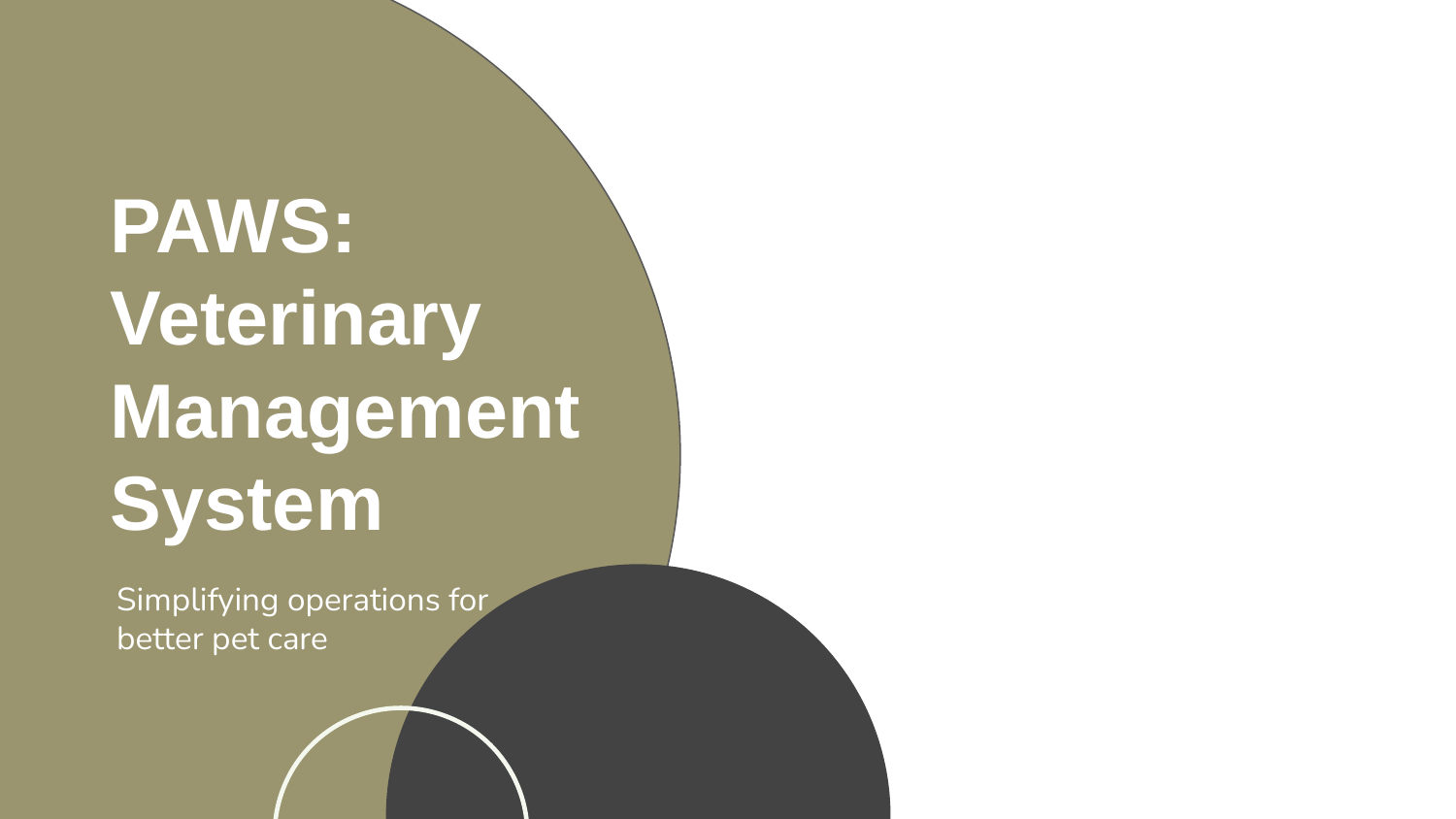

#

PAWS:
Veterinary
Management
System

Simplifying operations for better pet care